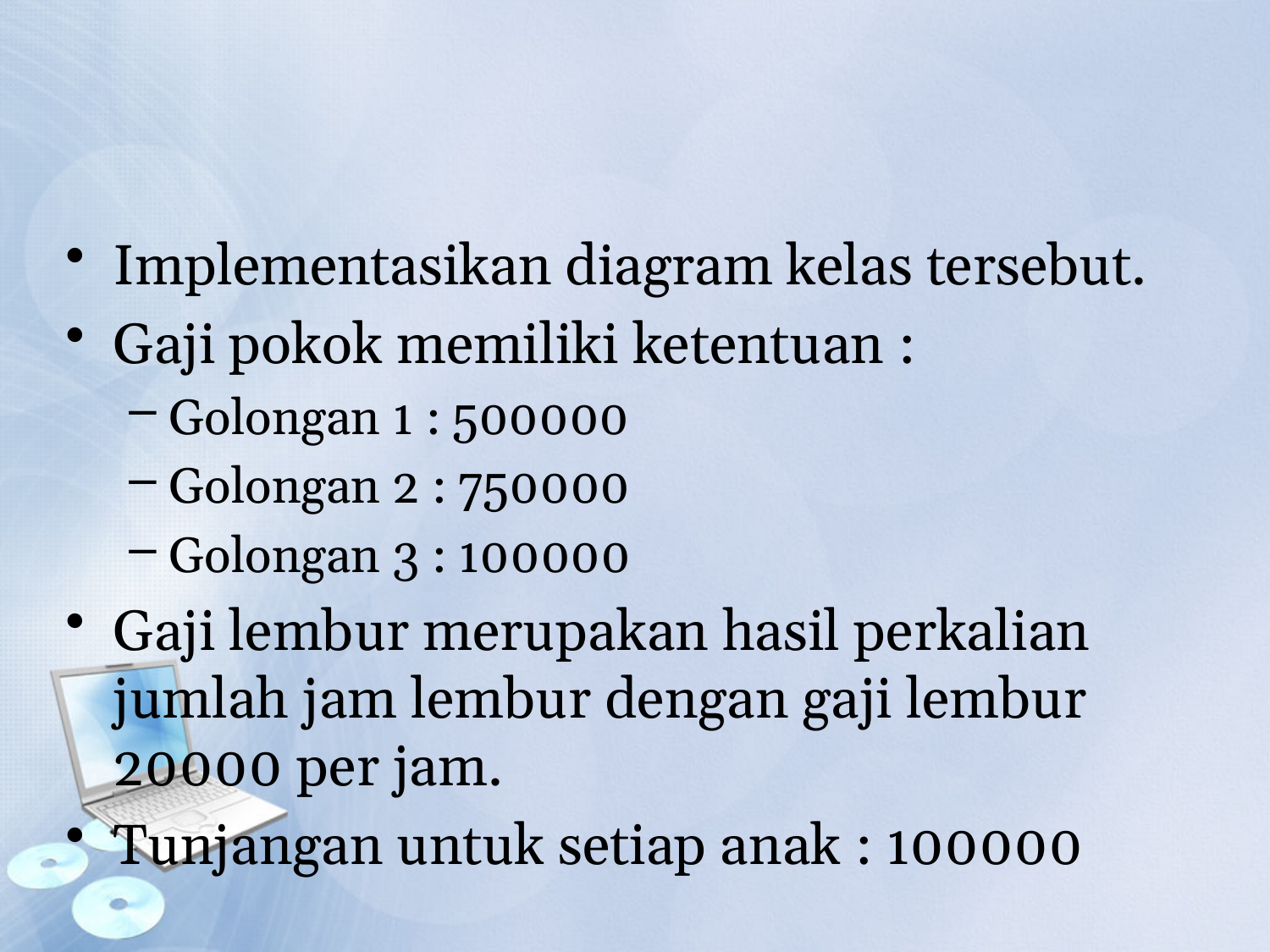

#
Implementasikan diagram kelas tersebut.
Gaji pokok memiliki ketentuan :
Golongan 1 : 500000
Golongan 2 : 750000
Golongan 3 : 100000
Gaji lembur merupakan hasil perkalian jumlah jam lembur dengan gaji lembur 20000 per jam.
Tunjangan untuk setiap anak : 100000